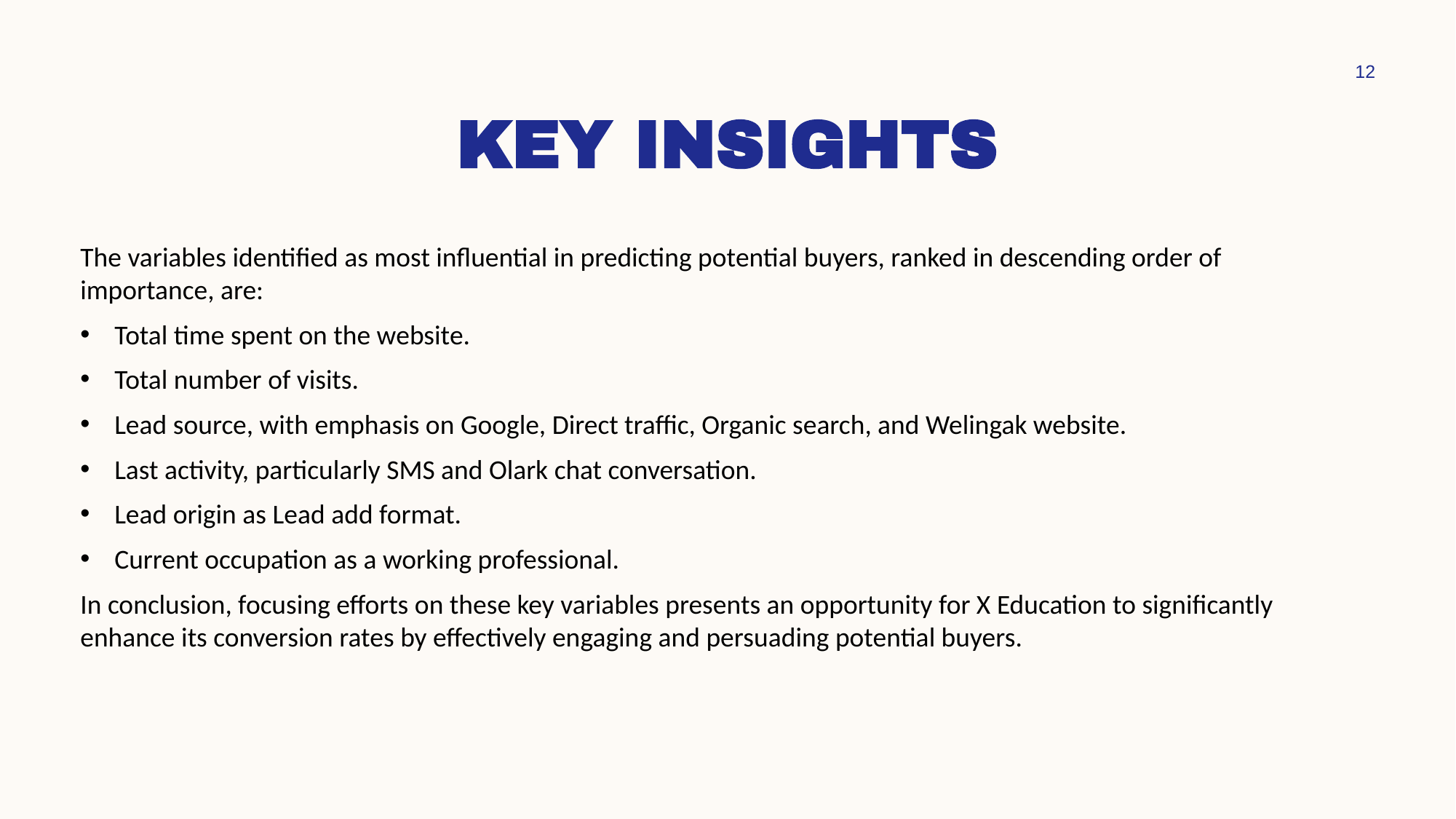

12
# Key insights
The variables identified as most influential in predicting potential buyers, ranked in descending order of importance, are:
Total time spent on the website.
Total number of visits.
Lead source, with emphasis on Google, Direct traffic, Organic search, and Welingak website.
Last activity, particularly SMS and Olark chat conversation.
Lead origin as Lead add format.
Current occupation as a working professional.
In conclusion, focusing efforts on these key variables presents an opportunity for X Education to significantly enhance its conversion rates by effectively engaging and persuading potential buyers.